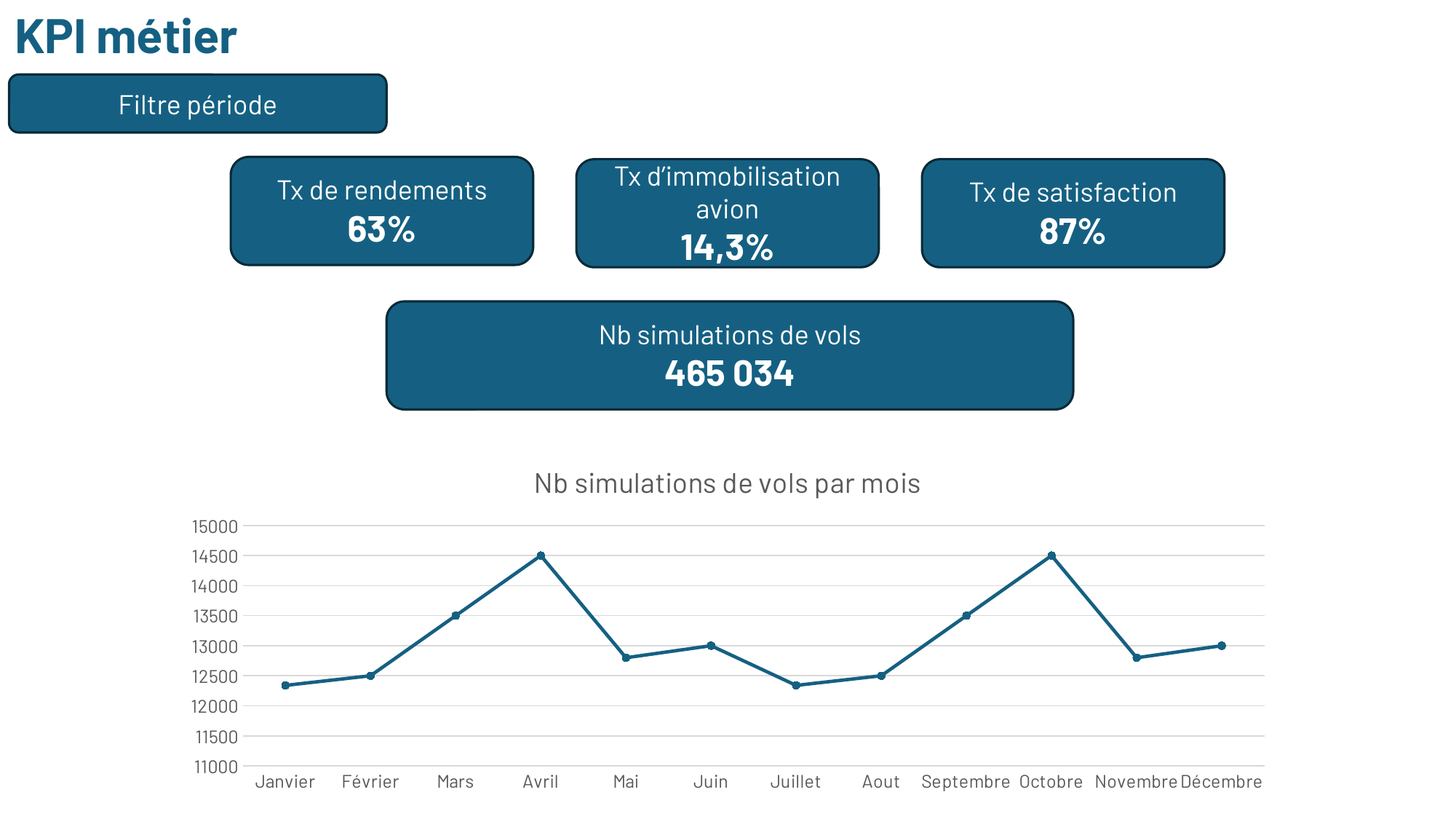

KPI métier
Filtre période
Tx de rendements
63%
Tx d’immobilisation avion
14,3%
Tx de satisfaction
87%
Nb simulations de vols
465 034

### Chart: Nb simulations de vols par mois

| Category | Nb simulations |
|---|---|
| Janvier | 12340.0 |
| Février | 12500.0 |
| Mars | 13500.0 |
| Avril | 14500.0 |
| Mai | 12800.0 |
| Juin | 13000.0 |
| Juillet | 12340.0 |
| Aout | 12500.0 |
| Septembre | 13500.0 |
| Octobre | 14500.0 |
| Novembre | 12800.0 |
| Décembre | 13000.0 |